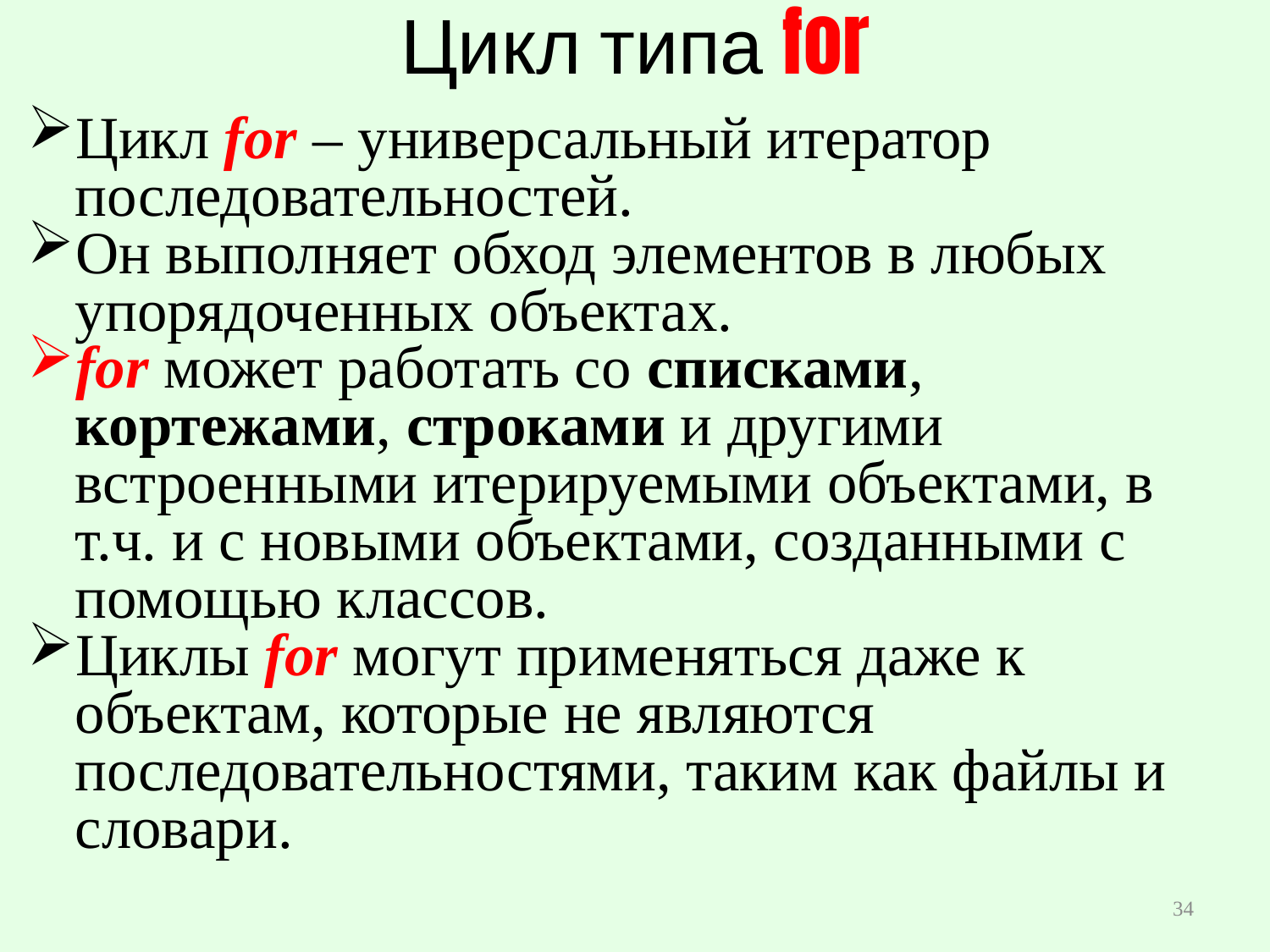

# Цикл типа for
Цикл for – универсальный итератор последовательностей.
Он выполняет обход элементов в любых упорядоченных объектах.
for может работать со списками, кортежами, строками и другими встроенными итерируемыми объектами, в т.ч. и с новыми объектами, созданными с помощью классов.
Циклы for могут применяться даже к объектам, которые не являются последовательностями, таким как файлы и словари.
34